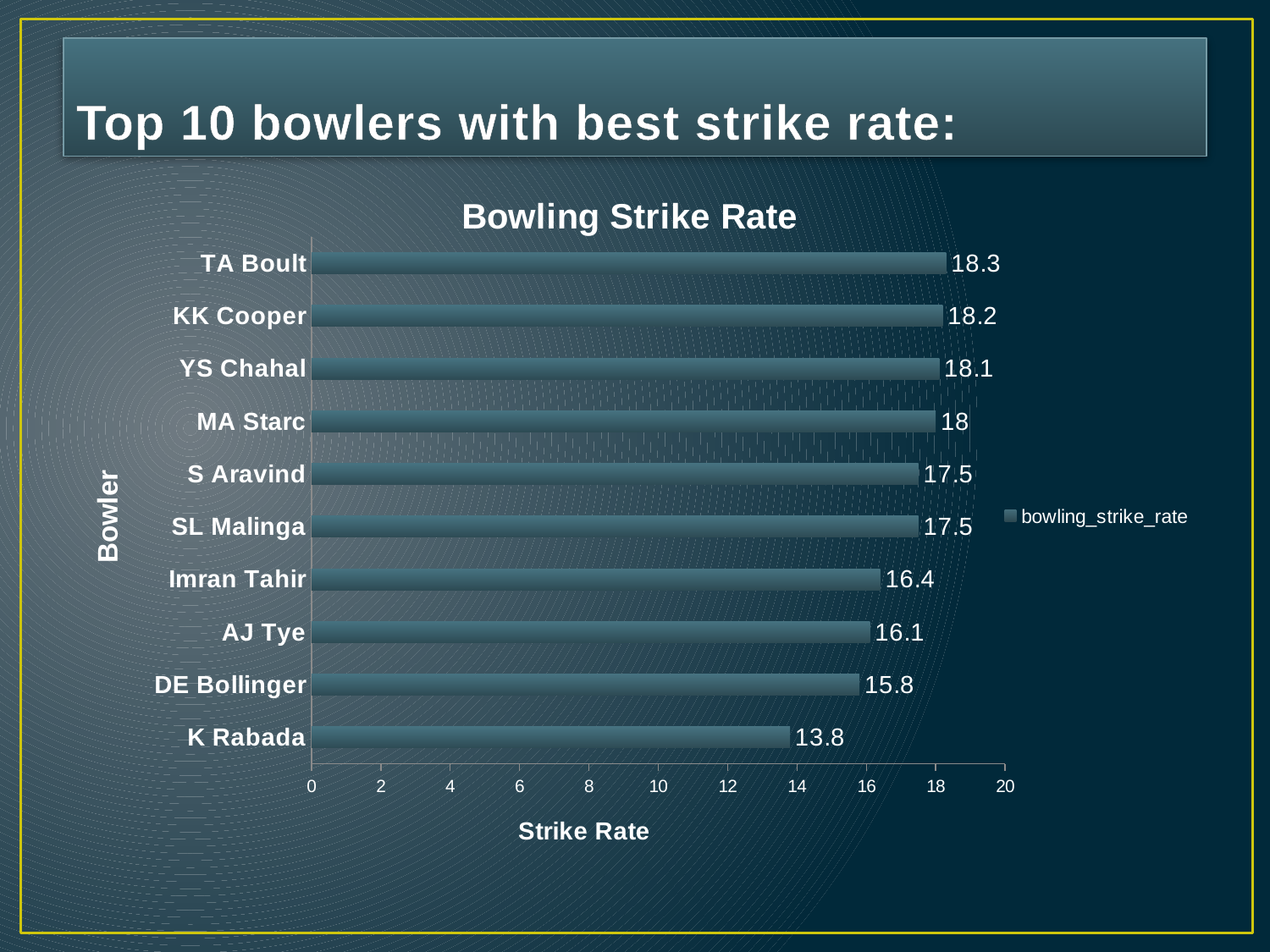

# Top 10 bowlers with best strike rate:

### Chart: Bowling Strike Rate

| Category | bowling_strike_rate |
|---|---|
| K Rabada | 13.8 |
| DE Bollinger | 15.8 |
| AJ Tye | 16.1 |
| Imran Tahir | 16.4 |
| SL Malinga | 17.5 |
| S Aravind | 17.5 |
| MA Starc | 18.0 |
| YS Chahal | 18.1 |
| KK Cooper | 18.2 |
| TA Boult | 18.3 |